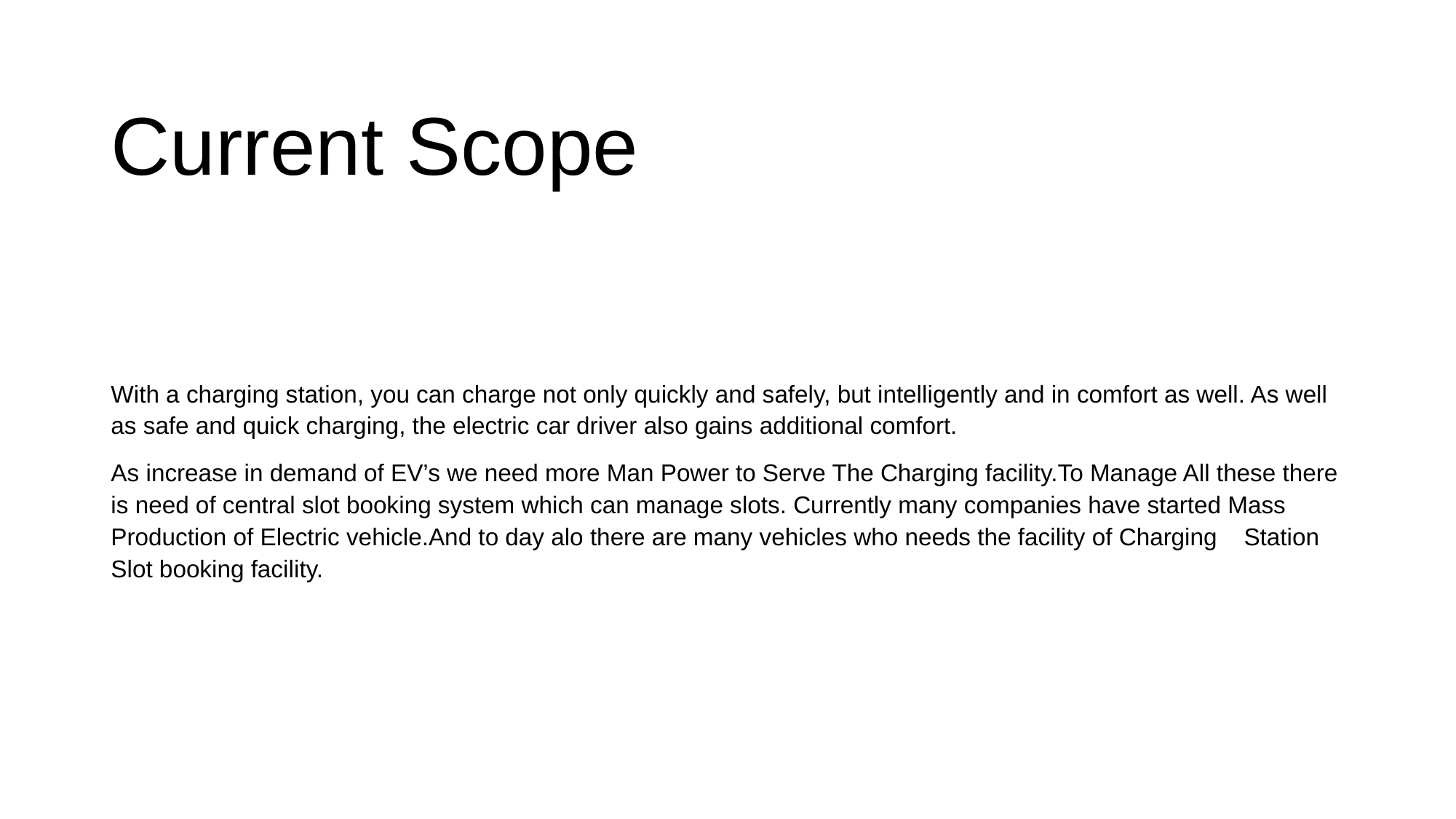

# Current Scope

With a charging station, you can charge not only quickly and safely, but intelligently and in comfort as well. As well as safe and quick charging, the electric car driver also gains additional comfort.
As increase in demand of EV’s we need more Man Power to Serve The Charging facility.To Manage All these there is need of central slot booking system which can manage slots. Currently many companies have started Mass Production of Electric vehicle.And to day alo there are many vehicles who needs the facility of Charging    Station Slot booking facility.